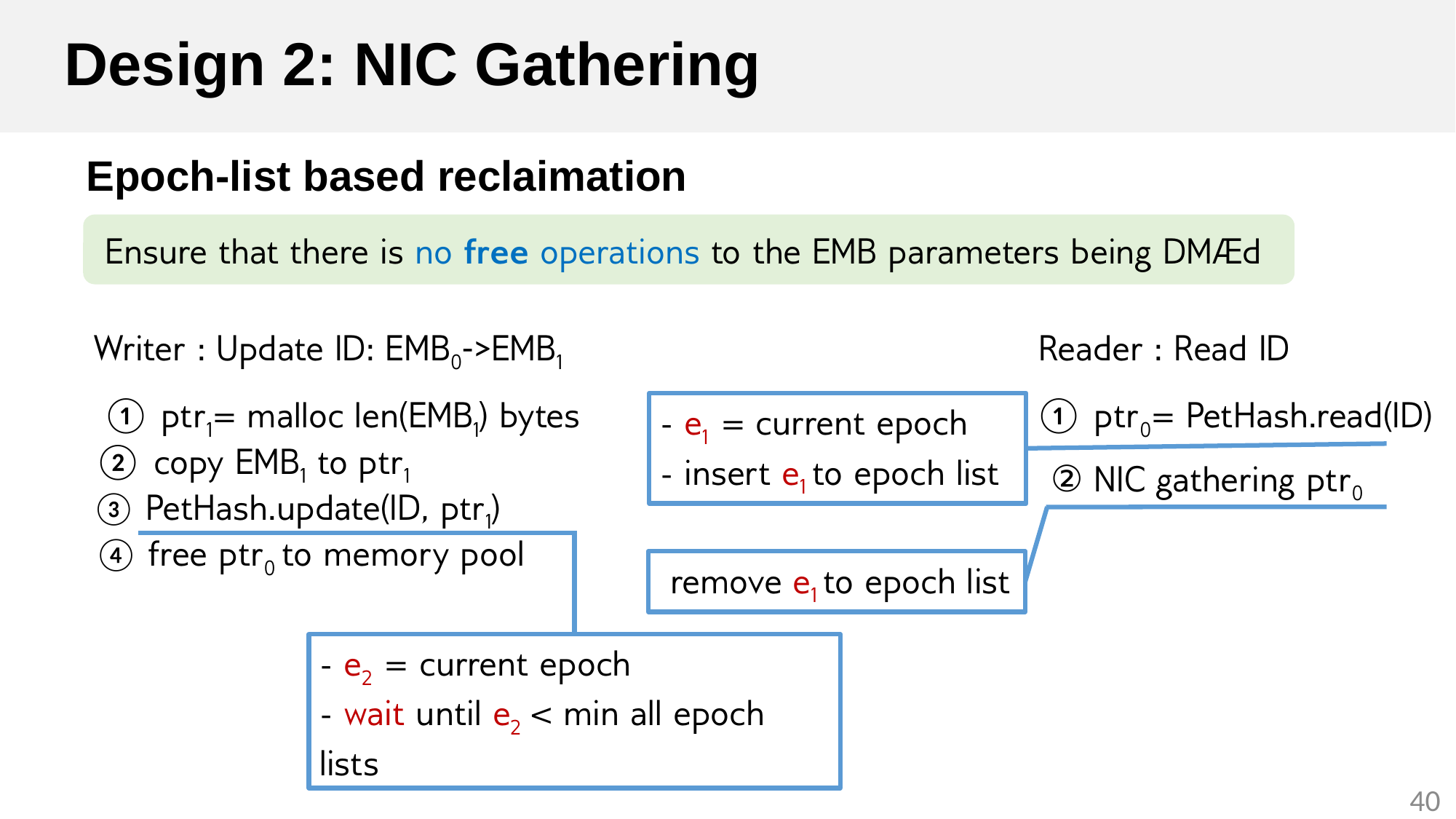

# Design 2: NIC Gathering
Epoch-list based reclaimation
Ensure that there is no free operations to the EMB parameters being DMAed
Writer : Update ID: EMB0->EMB1
Reader : Read ID
① ptr0= PetHash.read(ID)
① ptr1= malloc len(EMB1) bytes
 - e1  = current epoch
 - insert e1 to epoch list
② copy EMB1 to ptr1
② NIC gathering ptr0
③ PetHash.update(ID, ptr1)
  remove e1 to epoch list
④ free ptr0 to memory pool
- e2  = current epoch
- wait until e2 < min all epoch lists
40